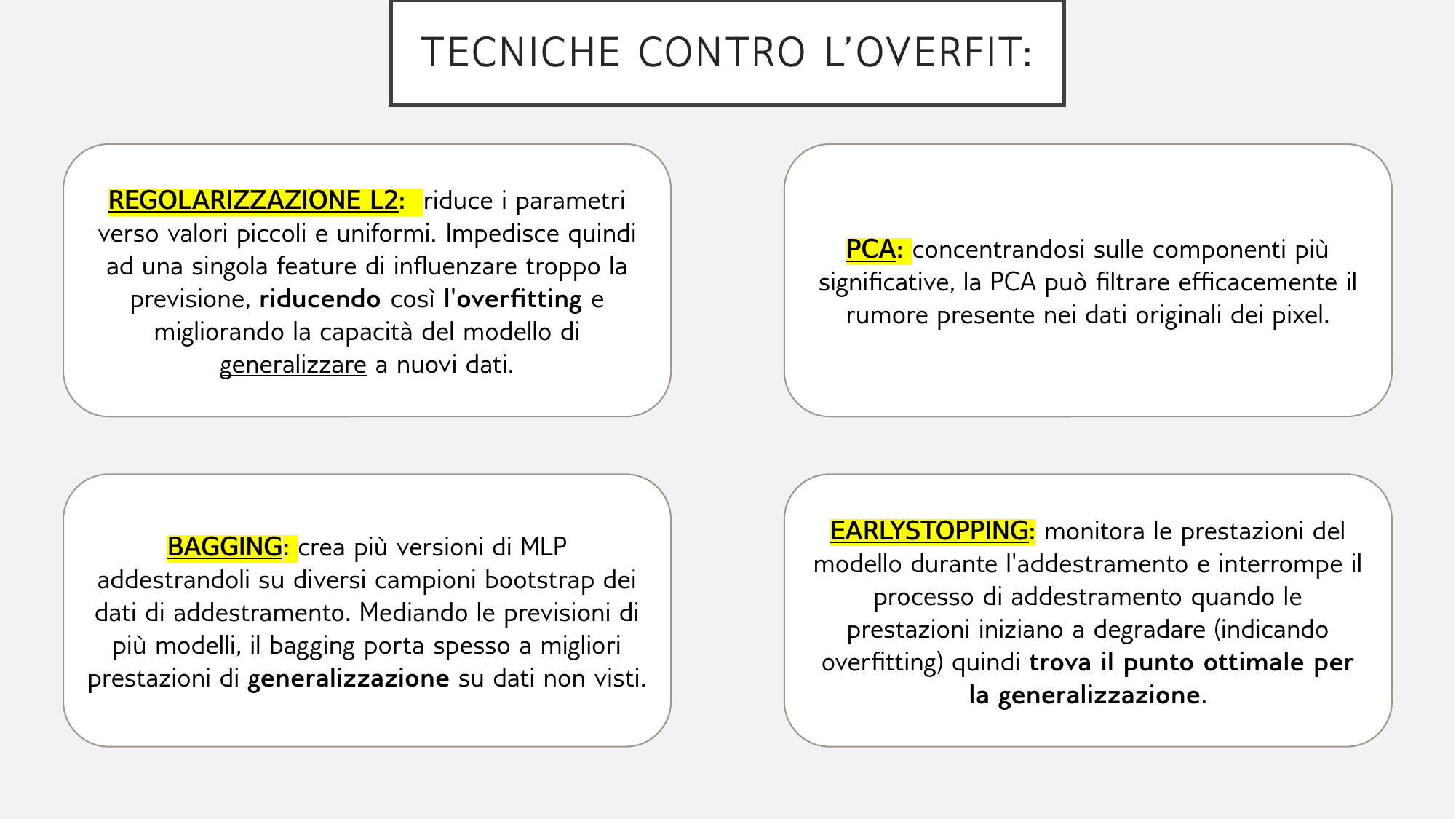

# Tecniche contro l’overfit:
REGOLARIZZAZIONE L2:  riduce i parametri verso valori piccoli e uniformi. Impedisce quindi ad una singola feature di influenzare troppo la previsione, riducendo così l'overfitting e migliorando la capacità del modello di generalizzare a nuovi dati.
PCA: concentrandosi sulle componenti più significative, la PCA può filtrare efficacemente il rumore presente nei dati originali dei pixel.
BAGGING: crea più versioni di MLP addestrandoli su diversi campioni bootstrap dei dati di addestramento. Mediando le previsioni di più modelli, il bagging porta spesso a migliori prestazioni di generalizzazione su dati non visti.
EARLYSTOPPING: monitora le prestazioni del modello durante l'addestramento e interrompe il processo di addestramento quando le prestazioni iniziano a degradare (indicando overfitting) quindi trova il punto ottimale per la generalizzazione.